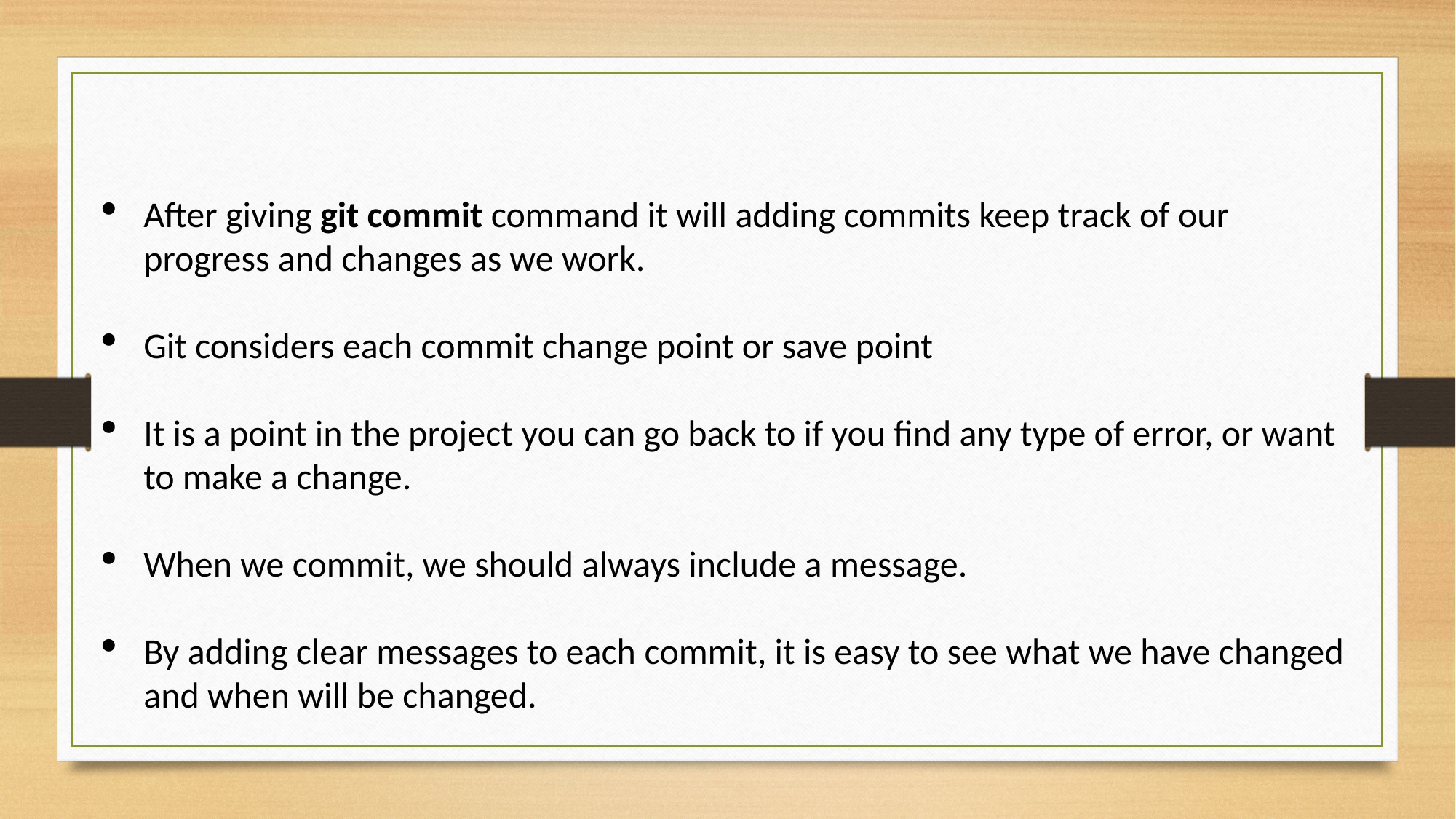

After giving git commit command it will adding commits keep track of our progress and changes as we work.
Git considers each commit change point or save point
It is a point in the project you can go back to if you find any type of error, or want to make a change.
When we commit, we should always include a message.
By adding clear messages to each commit, it is easy to see what we have changed and when will be changed.